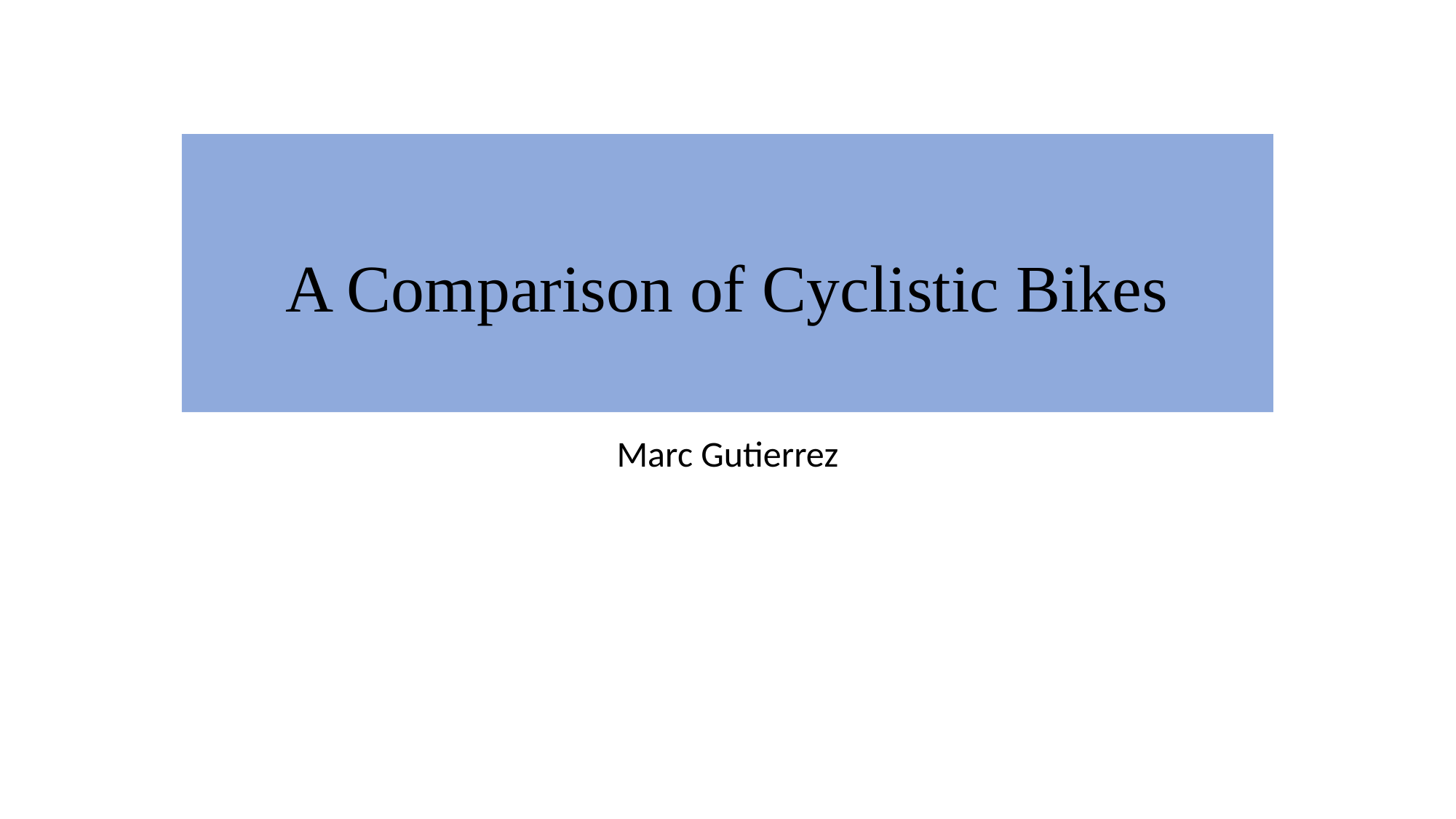

# A Comparison of Cyclistic Bikes
Marc Gutierrez